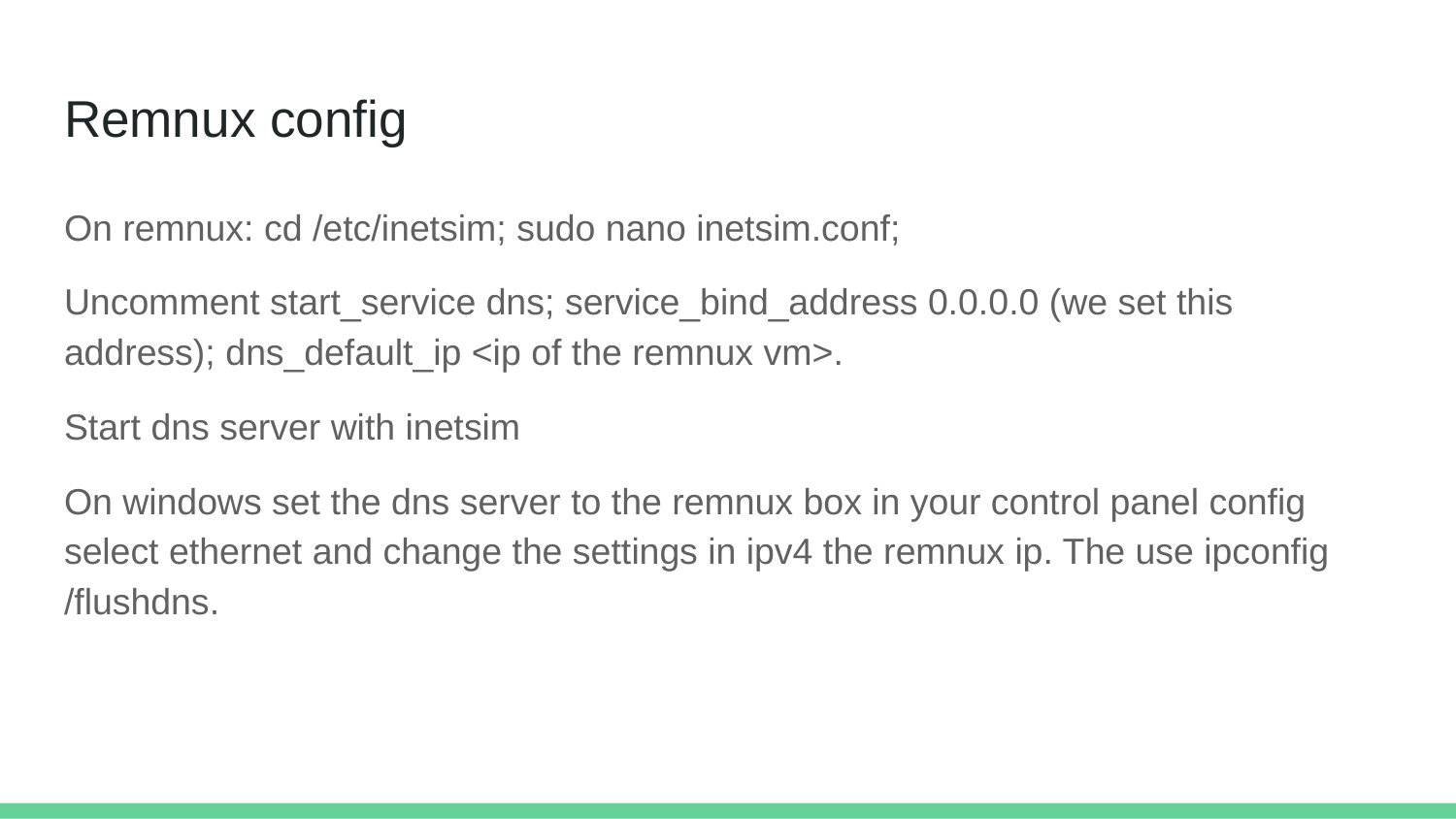

# Remnux config
On remnux: cd /etc/inetsim; sudo nano inetsim.conf;
Uncomment start_service dns; service_bind_address 0.0.0.0 (we set this address); dns_default_ip <ip of the remnux vm>.
Start dns server with inetsim
On windows set the dns server to the remnux box in your control panel config select ethernet and change the settings in ipv4 the remnux ip. The use ipconfig /flushdns.